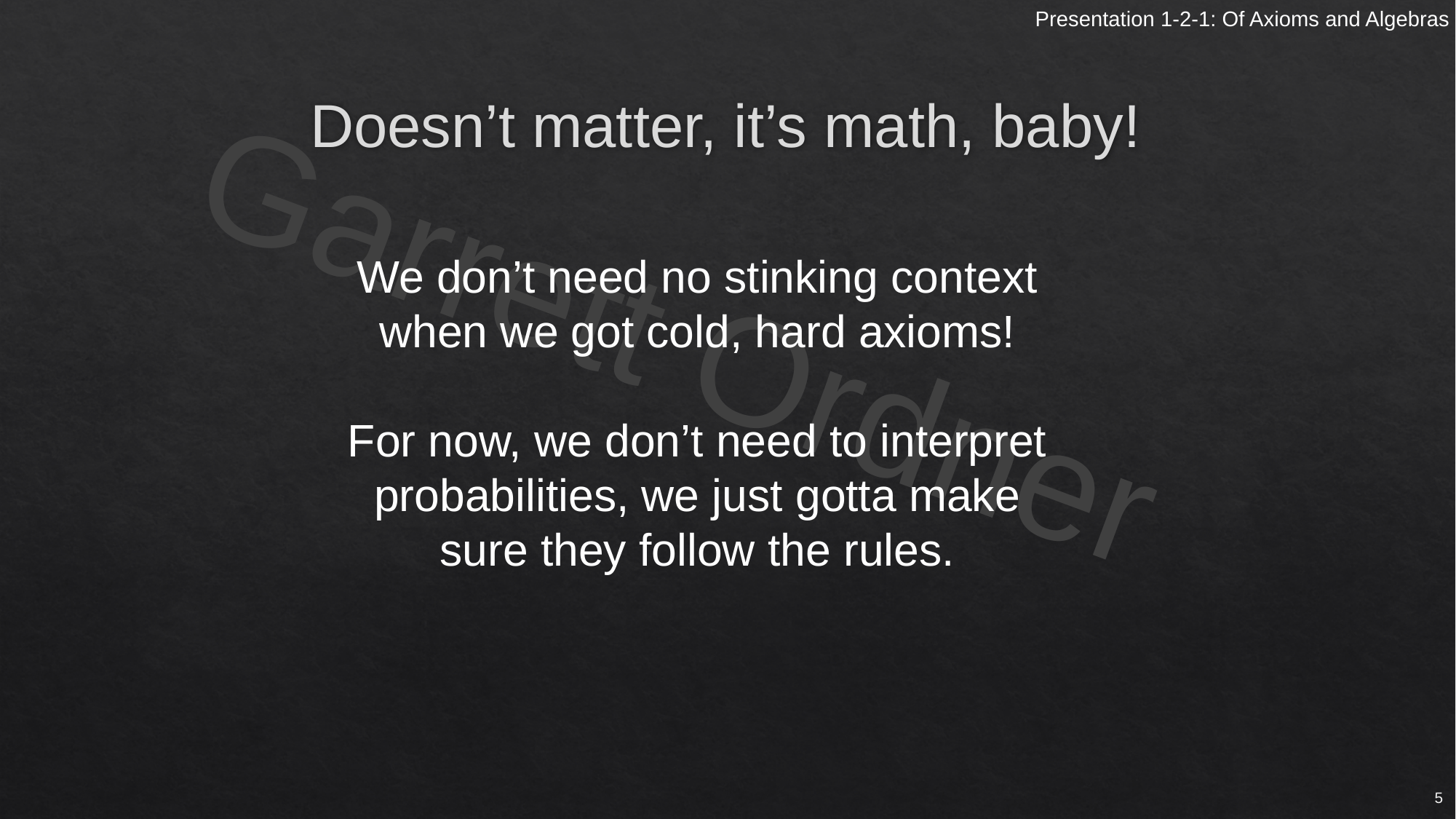

# Doesn’t matter, it’s math, baby!
We don’t need no stinking context when we got cold, hard axioms!

For now, we don’t need to interpret probabilities, we just gotta make sure they follow the rules.
5